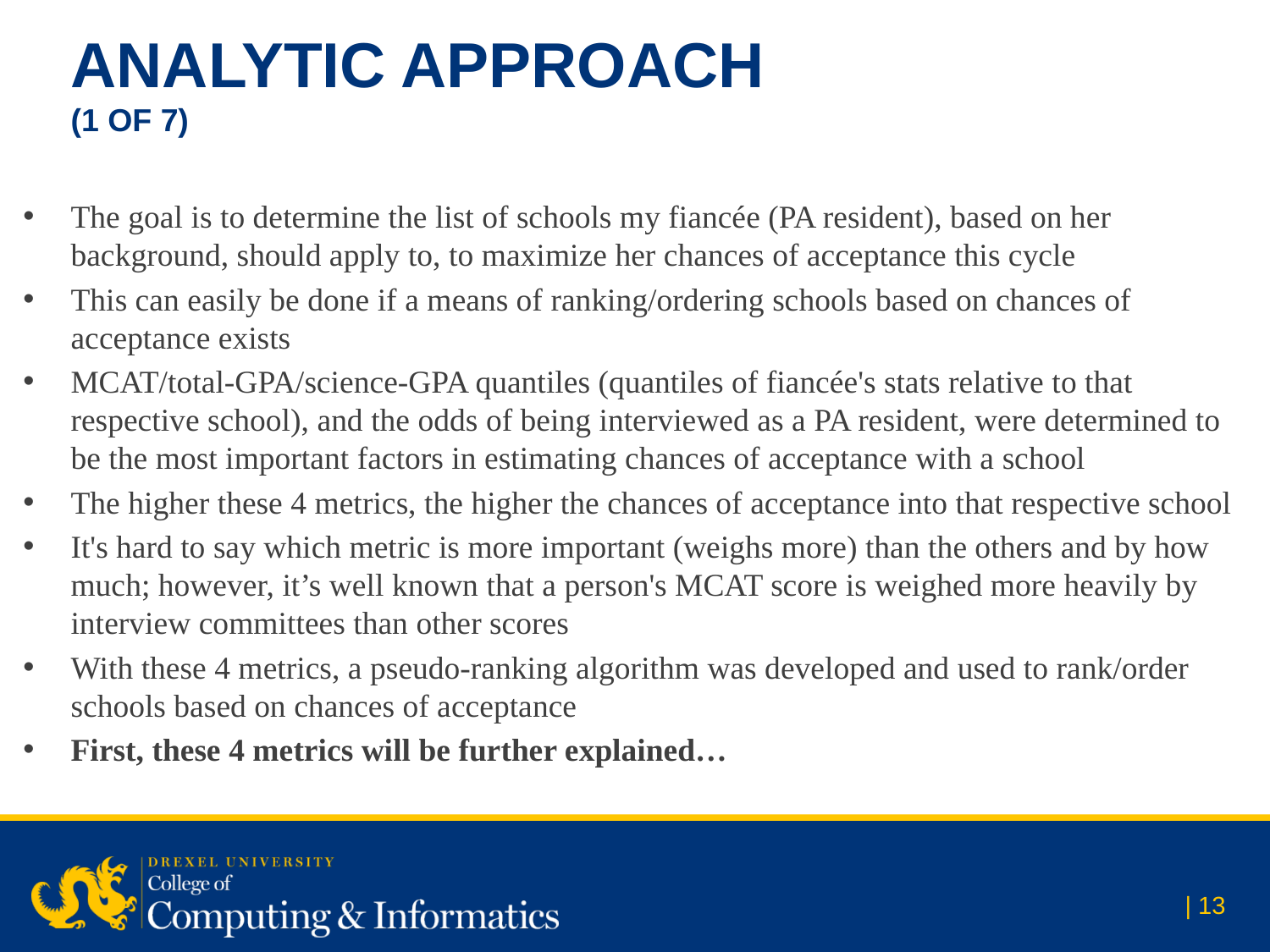

# Analytic Approach (1 of 7)
The goal is to determine the list of schools my fiancée (PA resident), based on her background, should apply to, to maximize her chances of acceptance this cycle
This can easily be done if a means of ranking/ordering schools based on chances of acceptance exists
MCAT/total-GPA/science-GPA quantiles (quantiles of fiancée's stats relative to that respective school), and the odds of being interviewed as a PA resident, were determined to be the most important factors in estimating chances of acceptance with a school
The higher these 4 metrics, the higher the chances of acceptance into that respective school
It's hard to say which metric is more important (weighs more) than the others and by how much; however, it’s well known that a person's MCAT score is weighed more heavily by interview committees than other scores
With these 4 metrics, a pseudo-ranking algorithm was developed and used to rank/order schools based on chances of acceptance
First, these 4 metrics will be further explained…
| 13